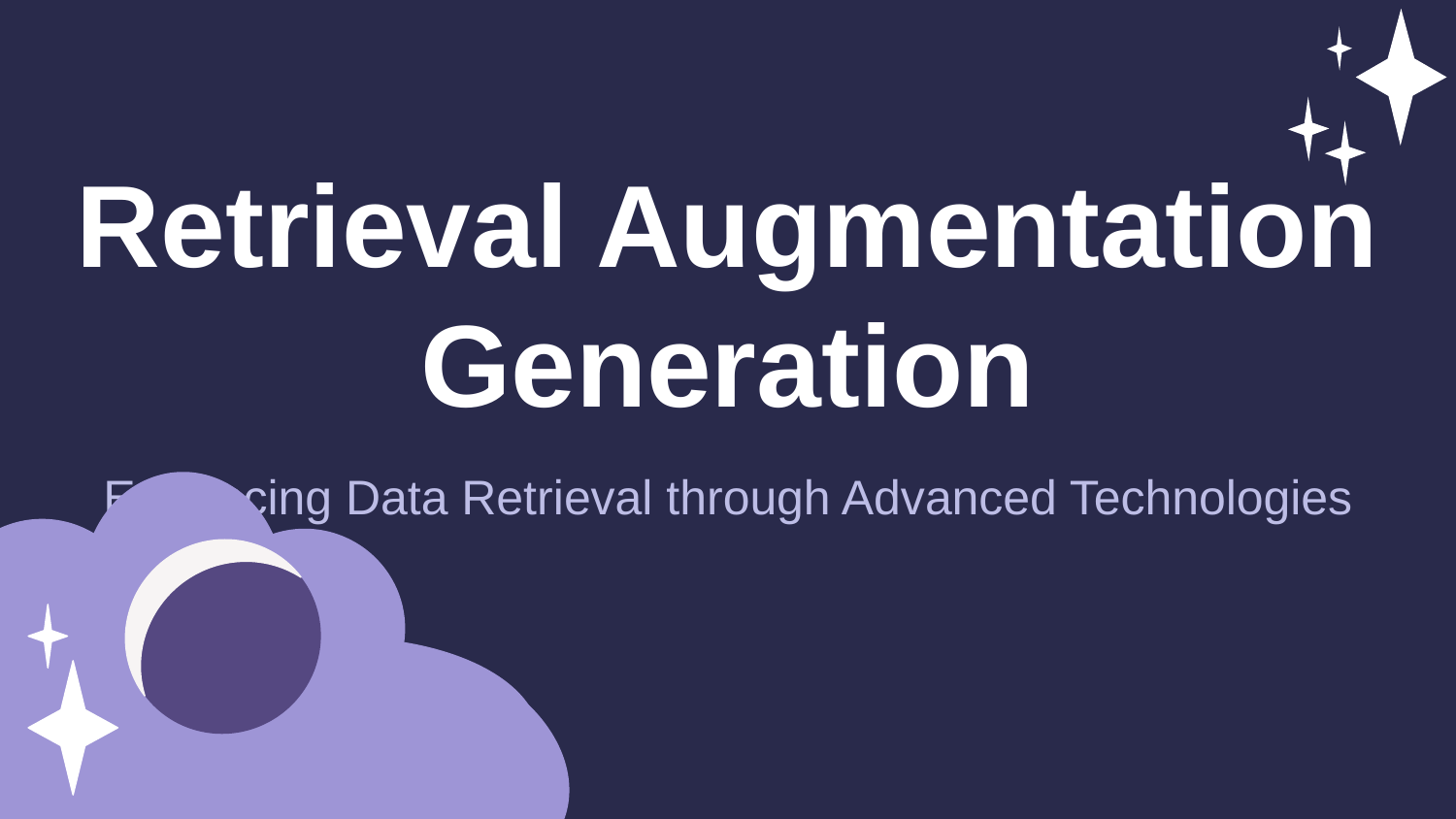

Retrieval Augmentation Generation
Enhancing Data Retrieval through Advanced Technologies